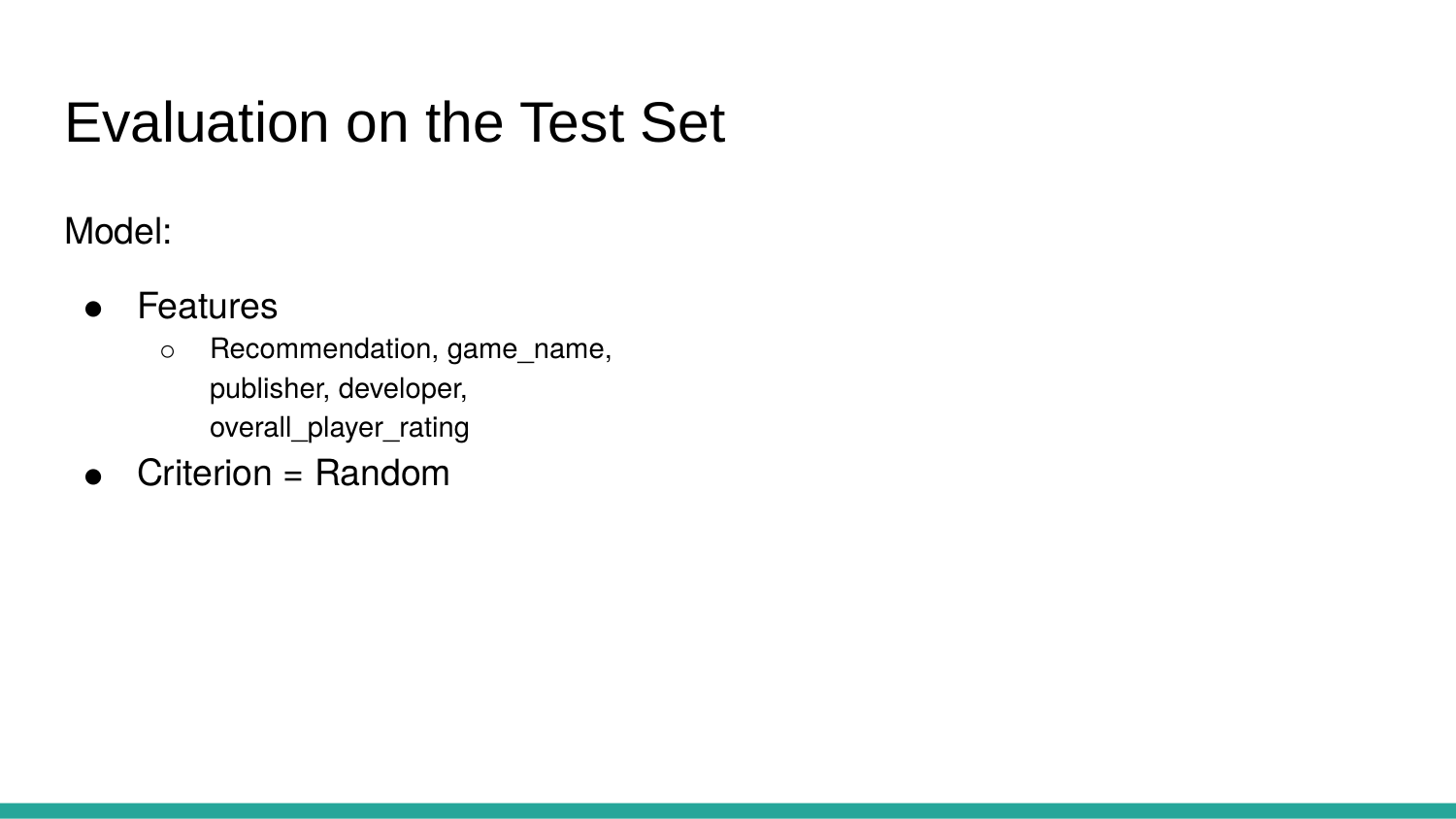

# Evaluation on the Test Set
Model:
Features
Recommendation, game_name, publisher, developer, overall_player_rating
Criterion = Random